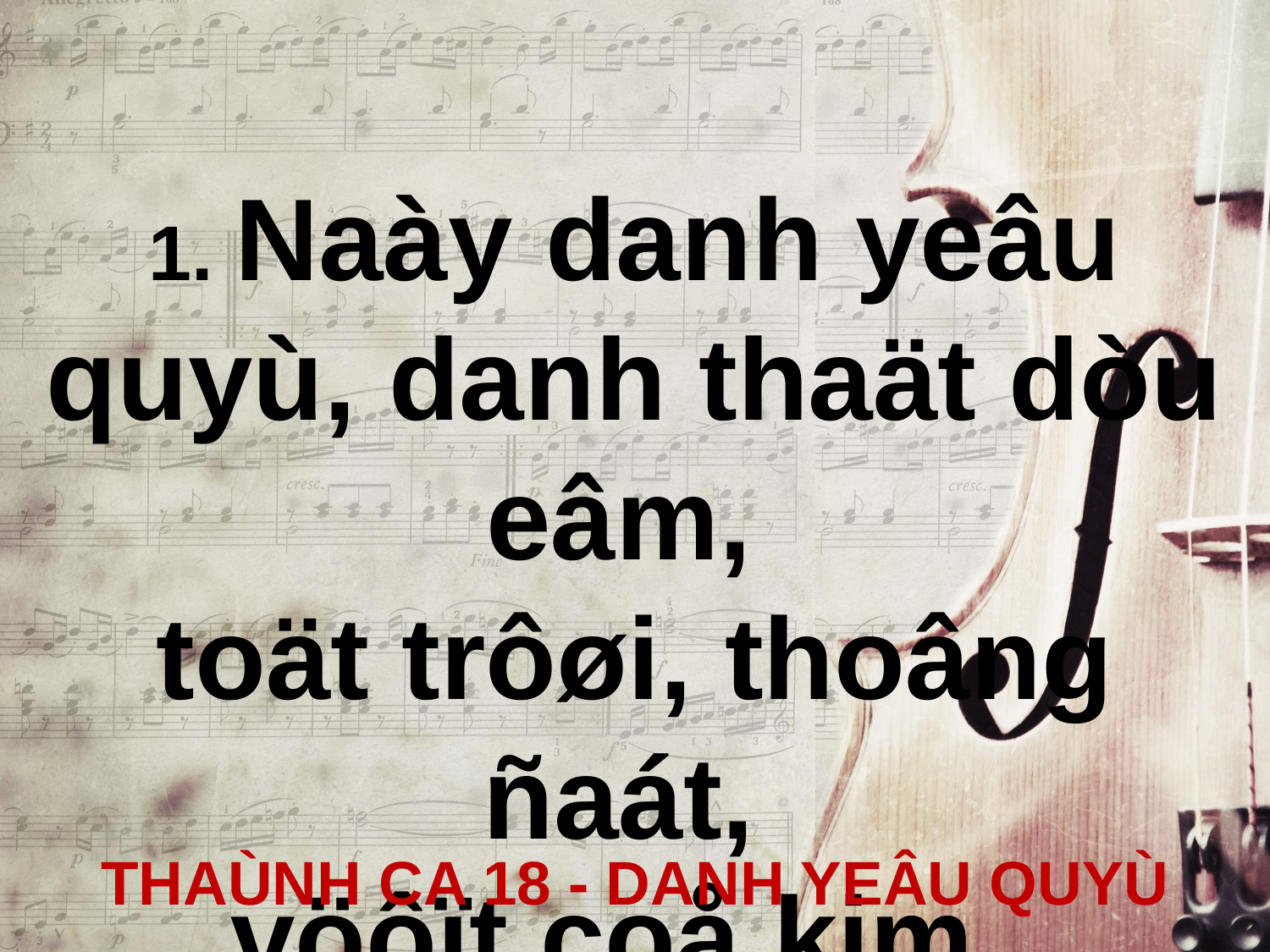

1. Naày danh yeâu quyù, danh thaät dòu eâm,
toät trôøi, thoâng ñaát,
vöôït coå kim.
THAÙNH CA 18 - DANH YEÂU QUYÙ